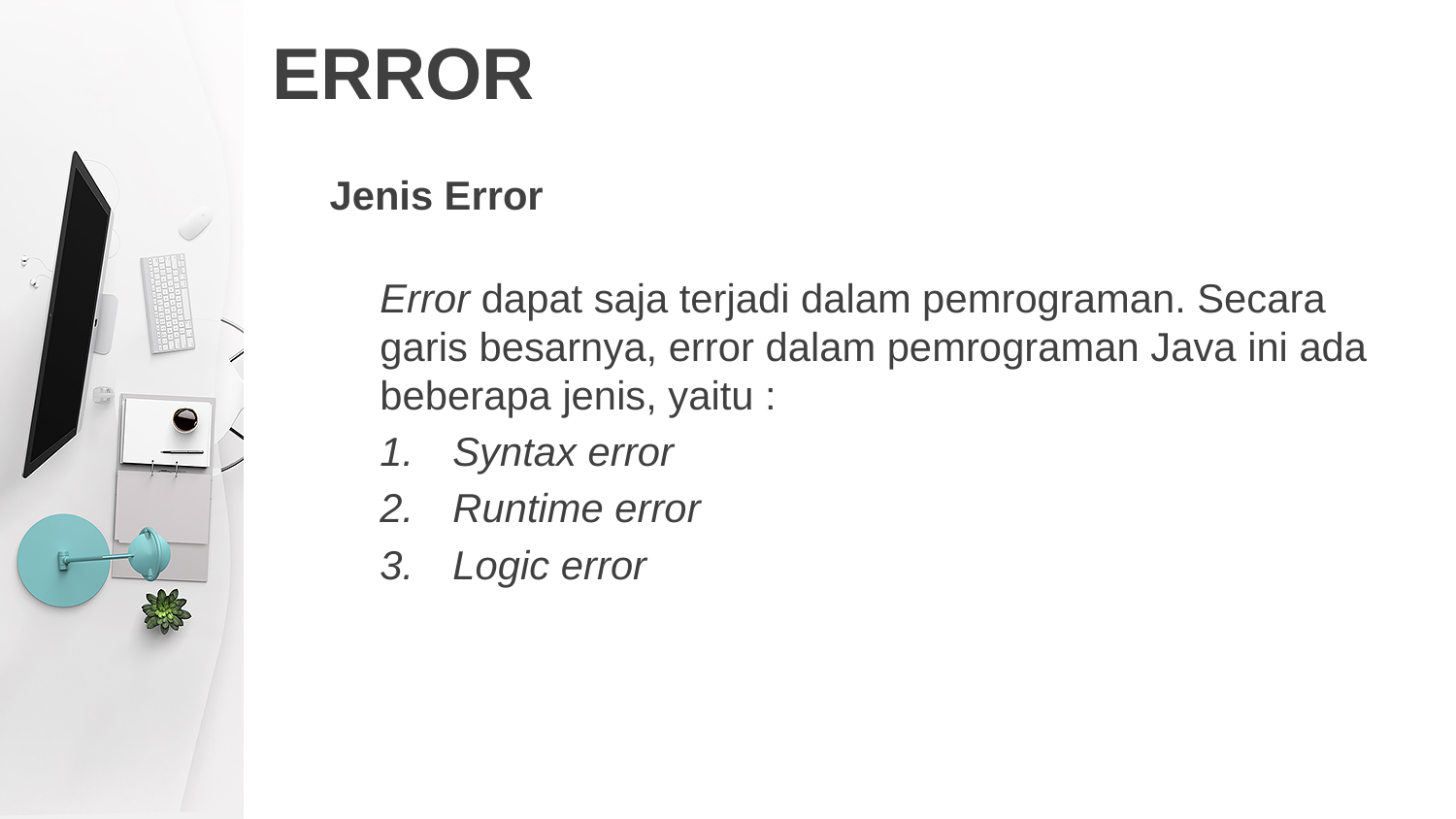

# ERROR
Jenis Error
Error dapat saja terjadi dalam pemrograman. Secara garis besarnya, error dalam pemrograman Java ini ada beberapa jenis, yaitu :
Syntax error
Runtime error
Logic error